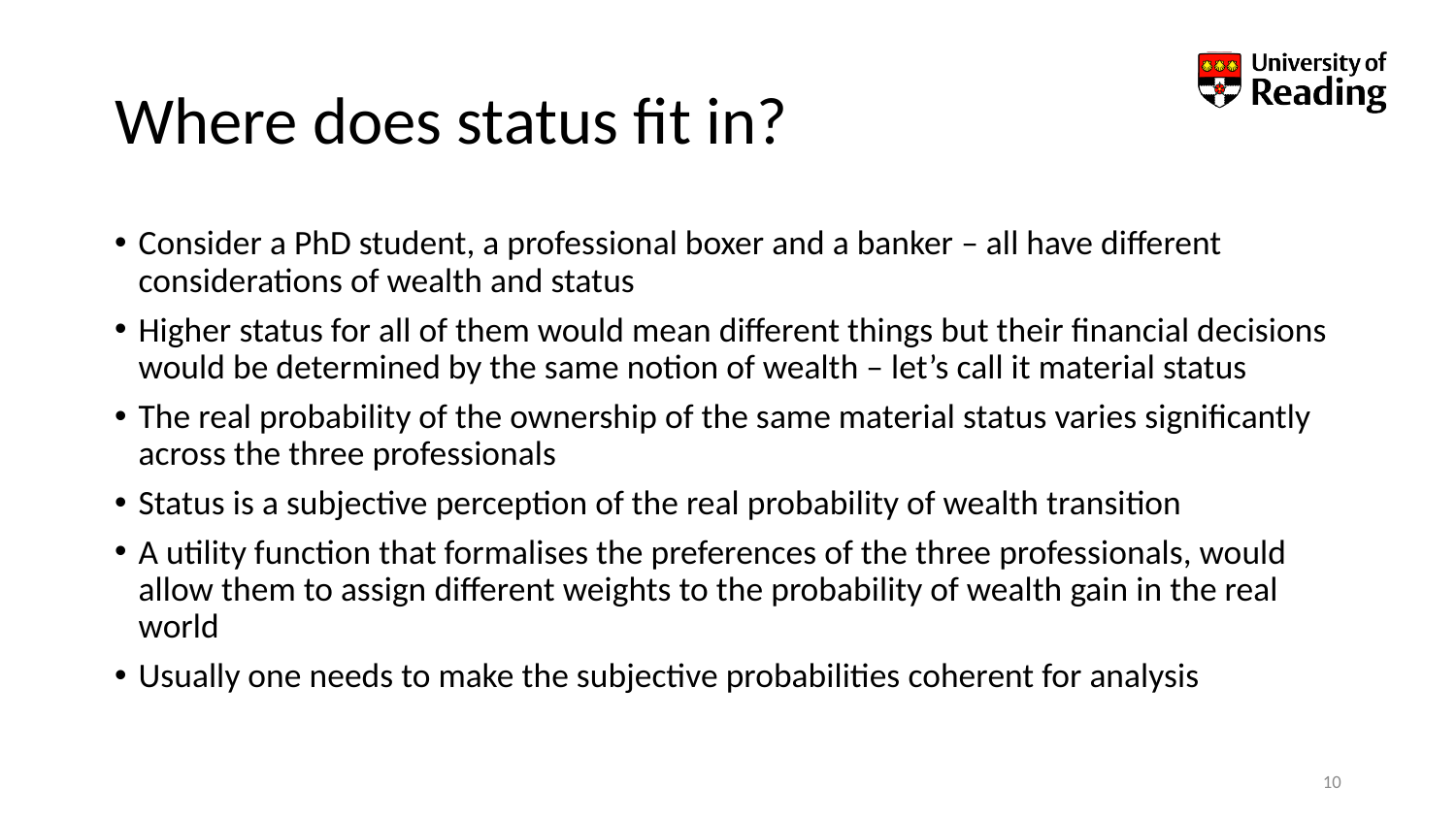

# Where does status fit in?
Consider a PhD student, a professional boxer and a banker – all have different considerations of wealth and status
Higher status for all of them would mean different things but their financial decisions would be determined by the same notion of wealth – let’s call it material status
The real probability of the ownership of the same material status varies significantly across the three professionals
Status is a subjective perception of the real probability of wealth transition
A utility function that formalises the preferences of the three professionals, would allow them to assign different weights to the probability of wealth gain in the real world
Usually one needs to make the subjective probabilities coherent for analysis

10